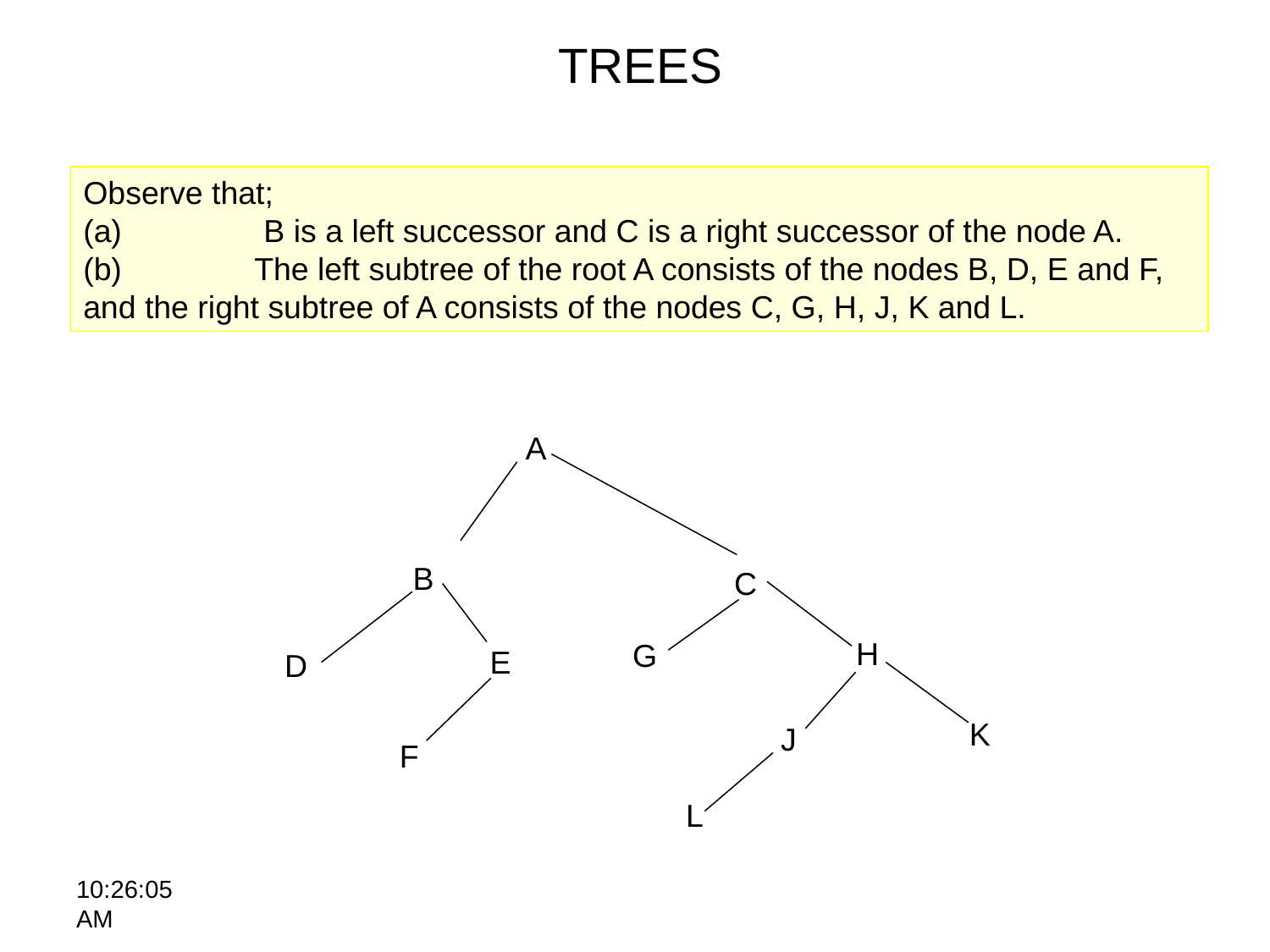

# TREES
Observe that;
(a)                B is a left successor and C is a right successor of the node A.
(b)               The left subtree of the root A consists of the nodes B, D, E and F, and the right subtree of A consists of the nodes C, G, H, J, K and L.
A

B
C

H
G
E
D

K
J
F

L
10:26:05 AM